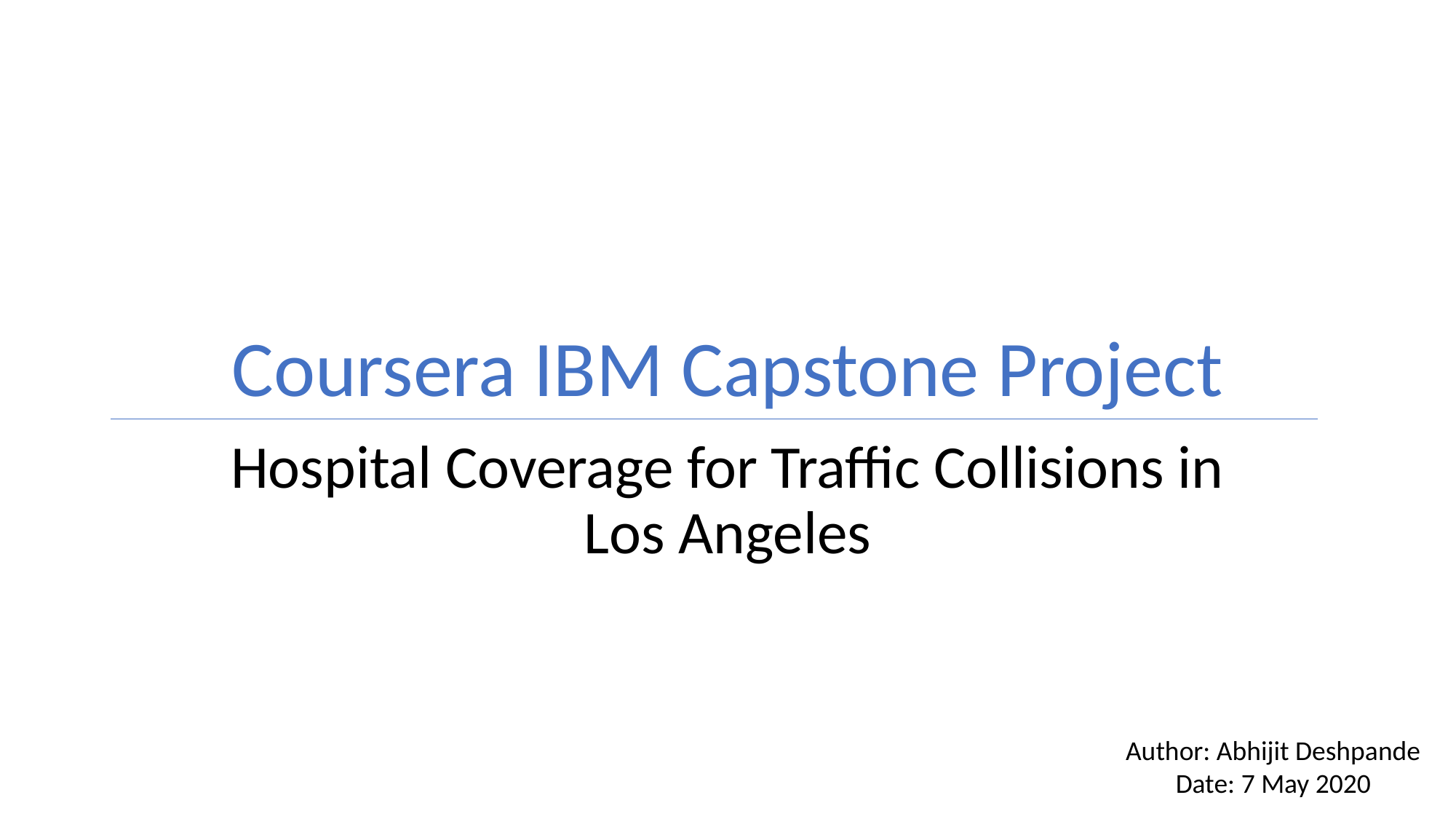

# Coursera IBM Capstone Project
Hospital Coverage for Traffic Collisions in Los Angeles
Author: Abhijit Deshpande
Date: 7 May 2020